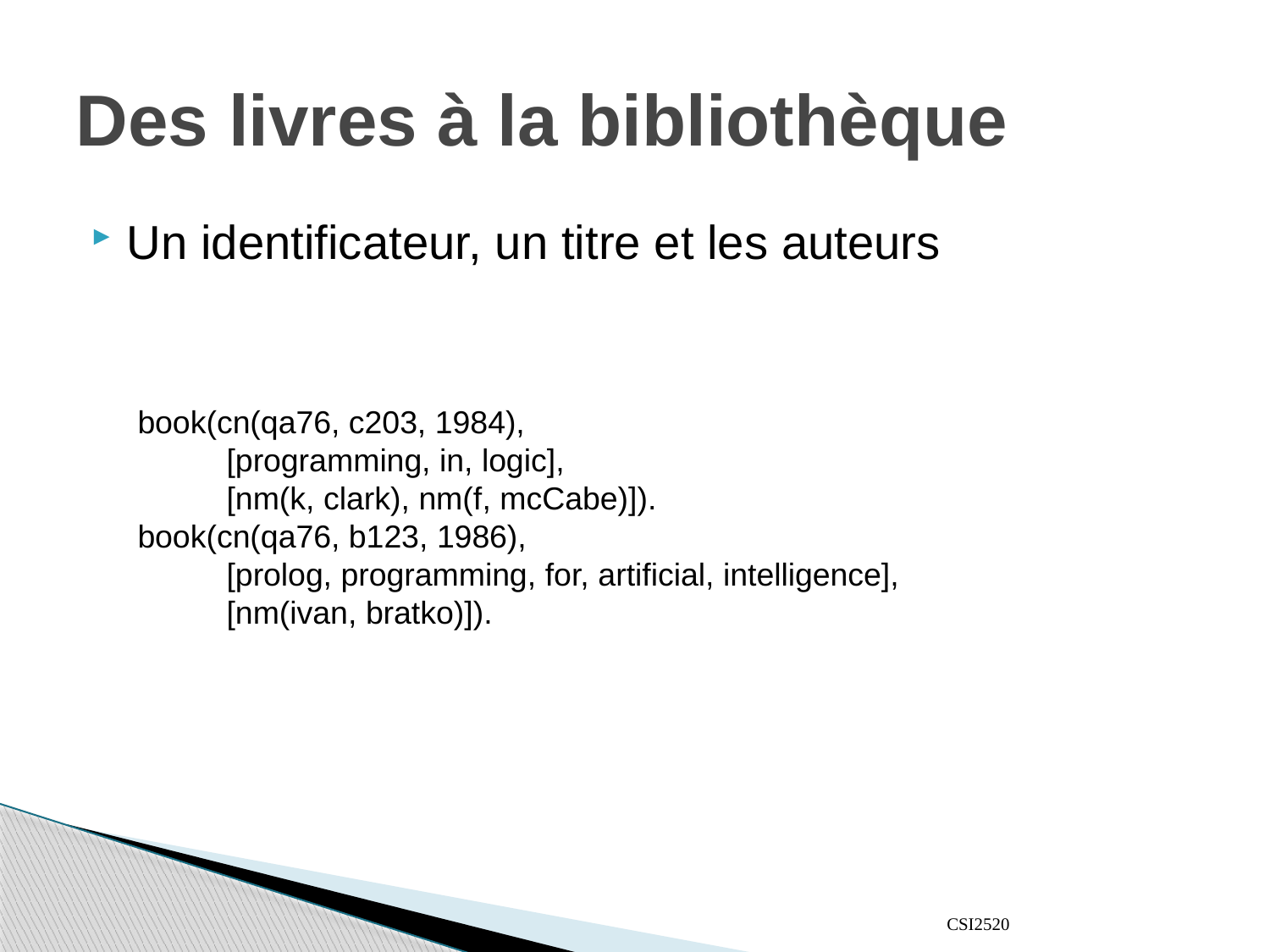

# Des livres à la bibliothèque
Un identificateur, un titre et les auteurs
book(cn(qa76, c203, 1984),
          [programming, in, logic],
          [nm(k, clark), nm(f, mcCabe)]).
book(cn(qa76, b123, 1986),
          [prolog, programming, for, artificial, intelligence],
          [nm(ivan, bratko)]).
CSI2520